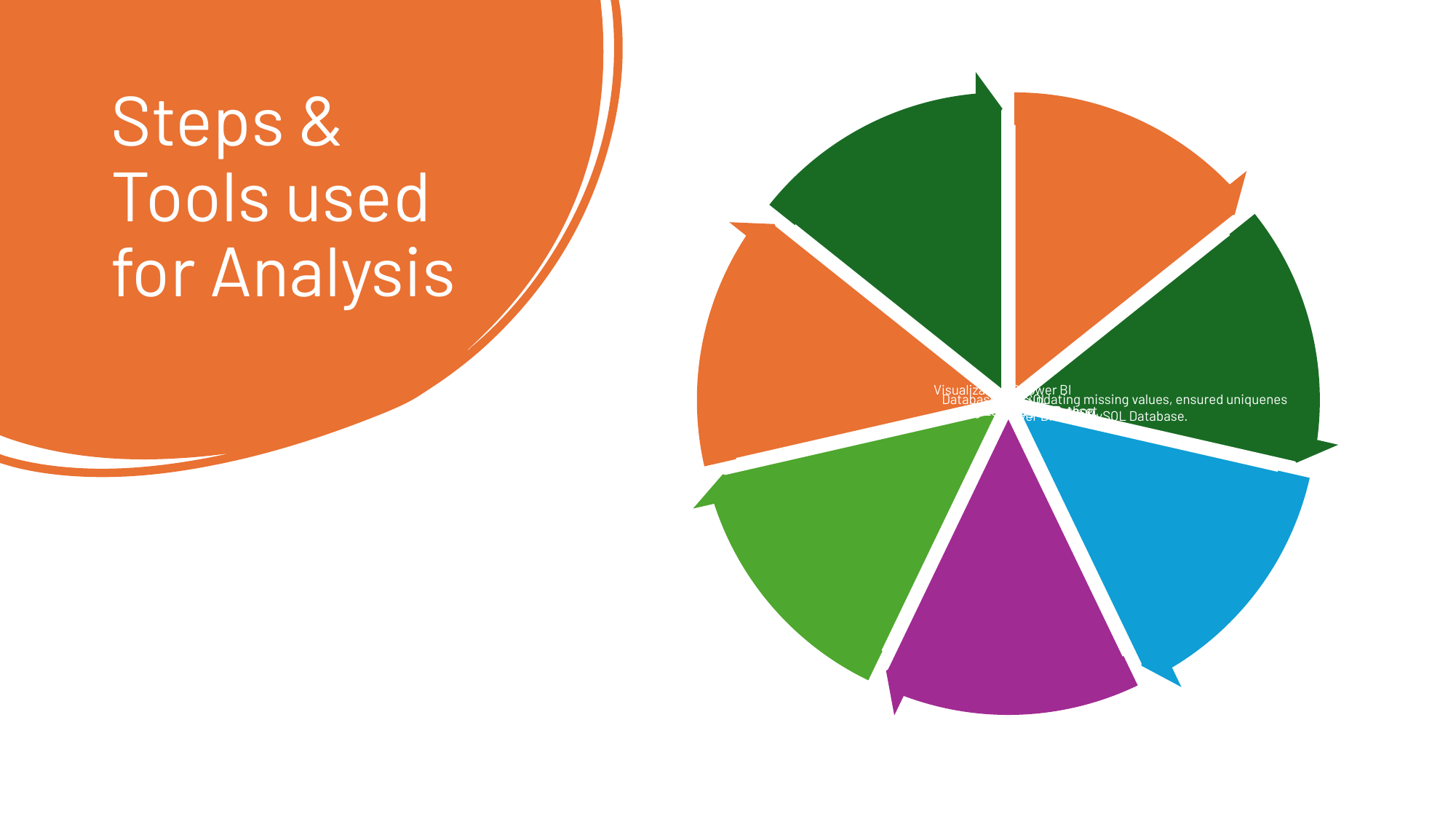

Data Preprocessing and Data Cleaning by Python and MySQL
Given Amazon Sales Dataset is preprocessed by updating missing values, ensured uniqueness
Extracted Cleaned Dataset
Loaded Cleaned Dataset into Power BI from MySQL Database.
Programming Language – Python
Database – MySQL
Visualization – Power BI
# Steps & Tools used for Analysis